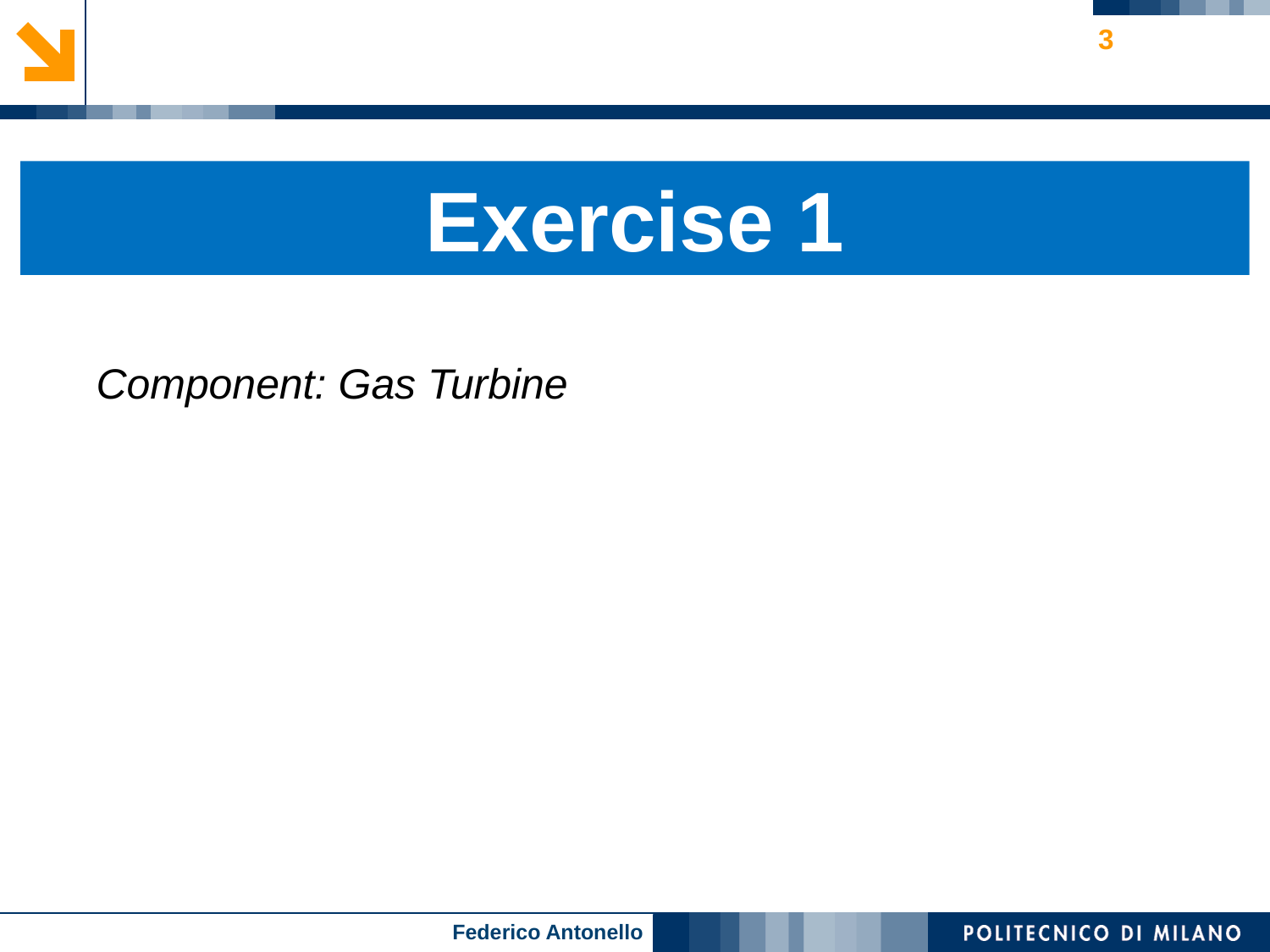

#
3
Exercise 1
Component: Gas Turbine